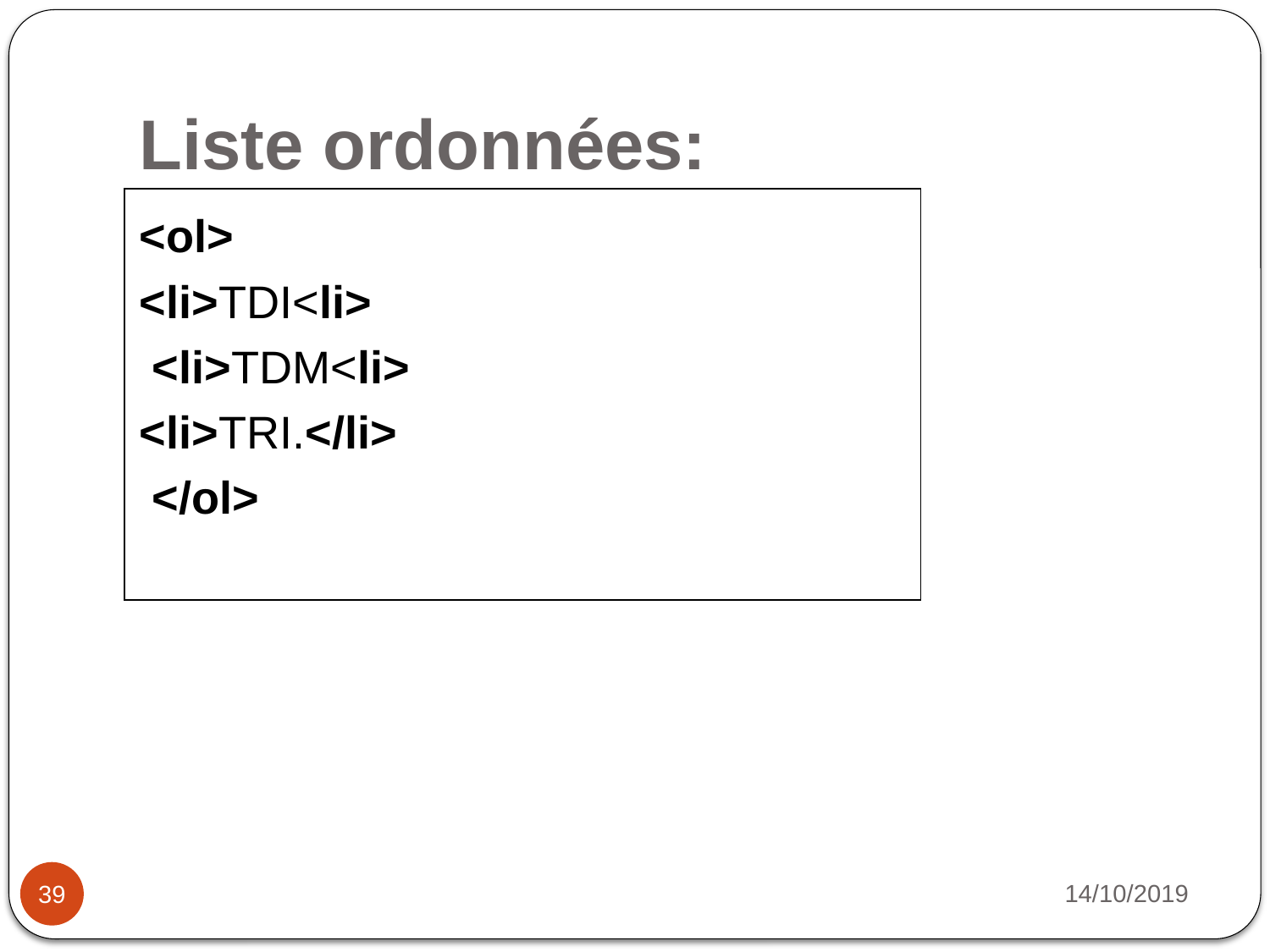

# Liste ordonnées:
|  |
| --- |
<ol>
<li>TDI<li>
 <li>TDM<li>
<li>TRI.</li>
 </ol>
14/10/2019
39